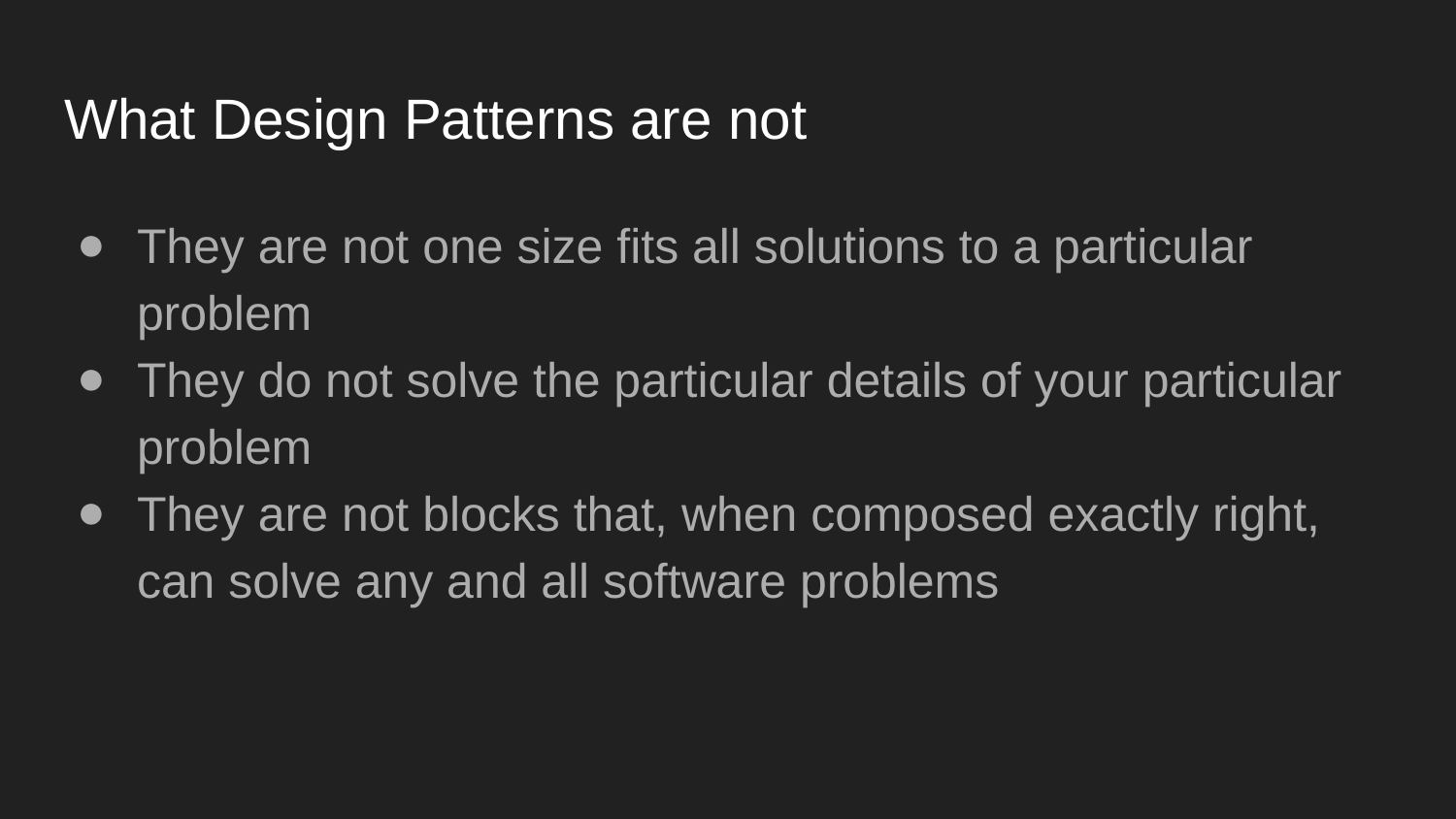

# What Design Patterns are not
They are not one size fits all solutions to a particular problem
They do not solve the particular details of your particular problem
They are not blocks that, when composed exactly right, can solve any and all software problems